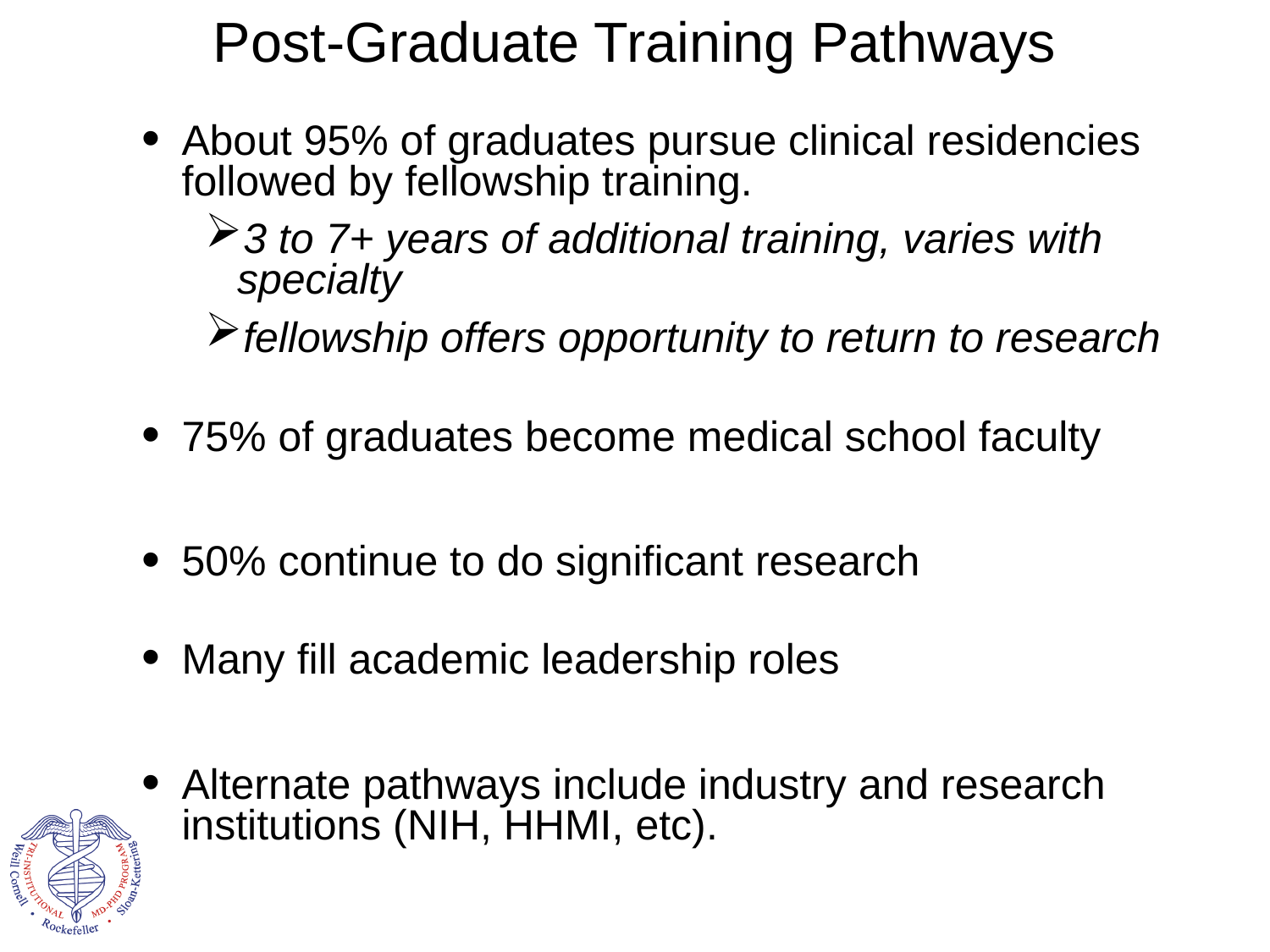

# Post-Graduate Training Pathways
About 95% of graduates pursue clinical residencies followed by fellowship training.
3 to 7+ years of additional training, varies with specialty
fellowship offers opportunity to return to research
75% of graduates become medical school faculty

50% continue to do significant research

Many fill academic leadership roles

Alternate pathways include industry and research institutions (NIH, HHMI, etc).